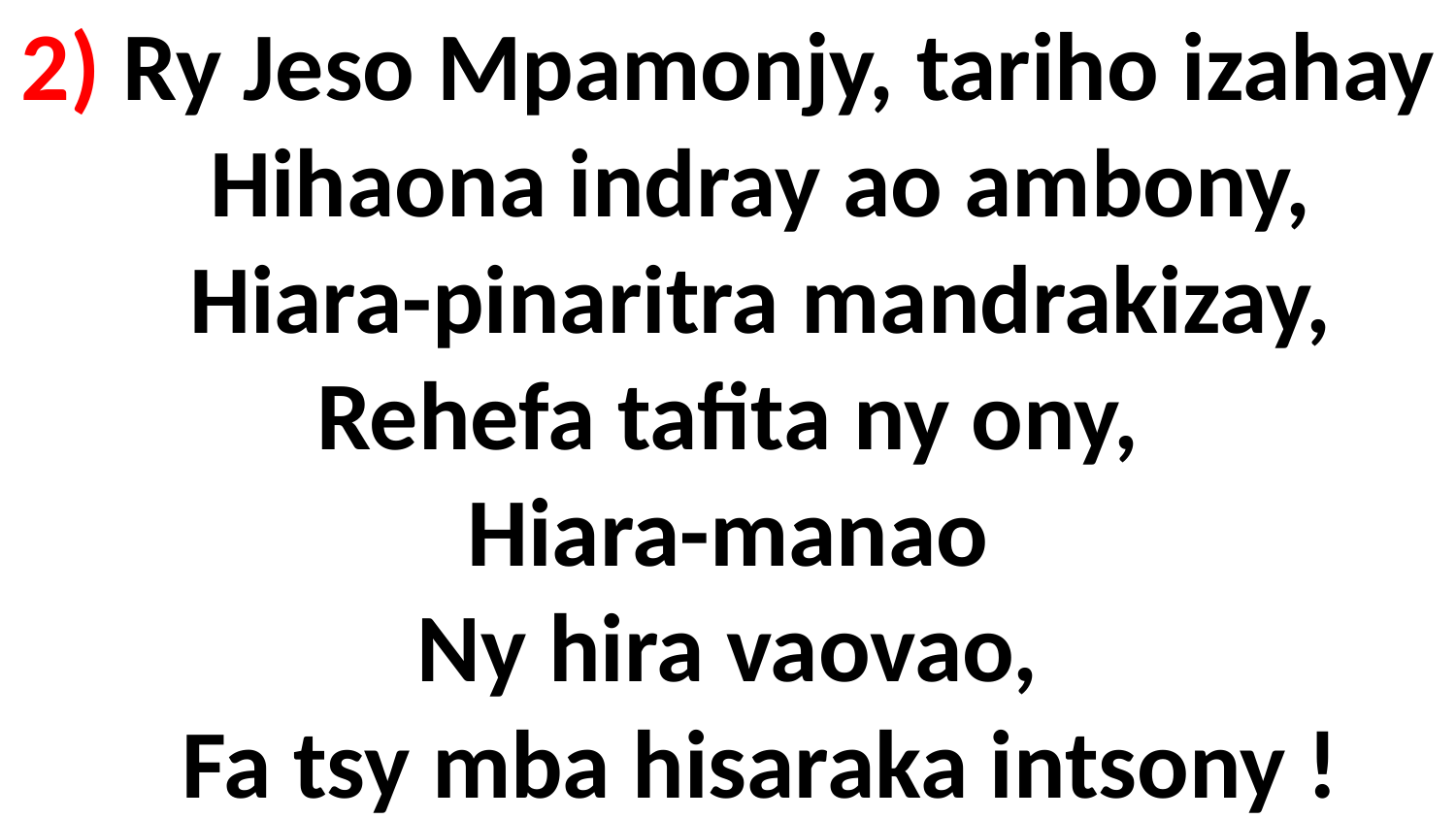

# 2) Ry Jeso Mpamonjy, tariho izahay Hihaona indray ao ambony, Hiara-pinaritra mandrakizay, Rehefa tafita ny ony, Hiara-manao Ny hira vaovao, Fa tsy mba hisaraka intsony !